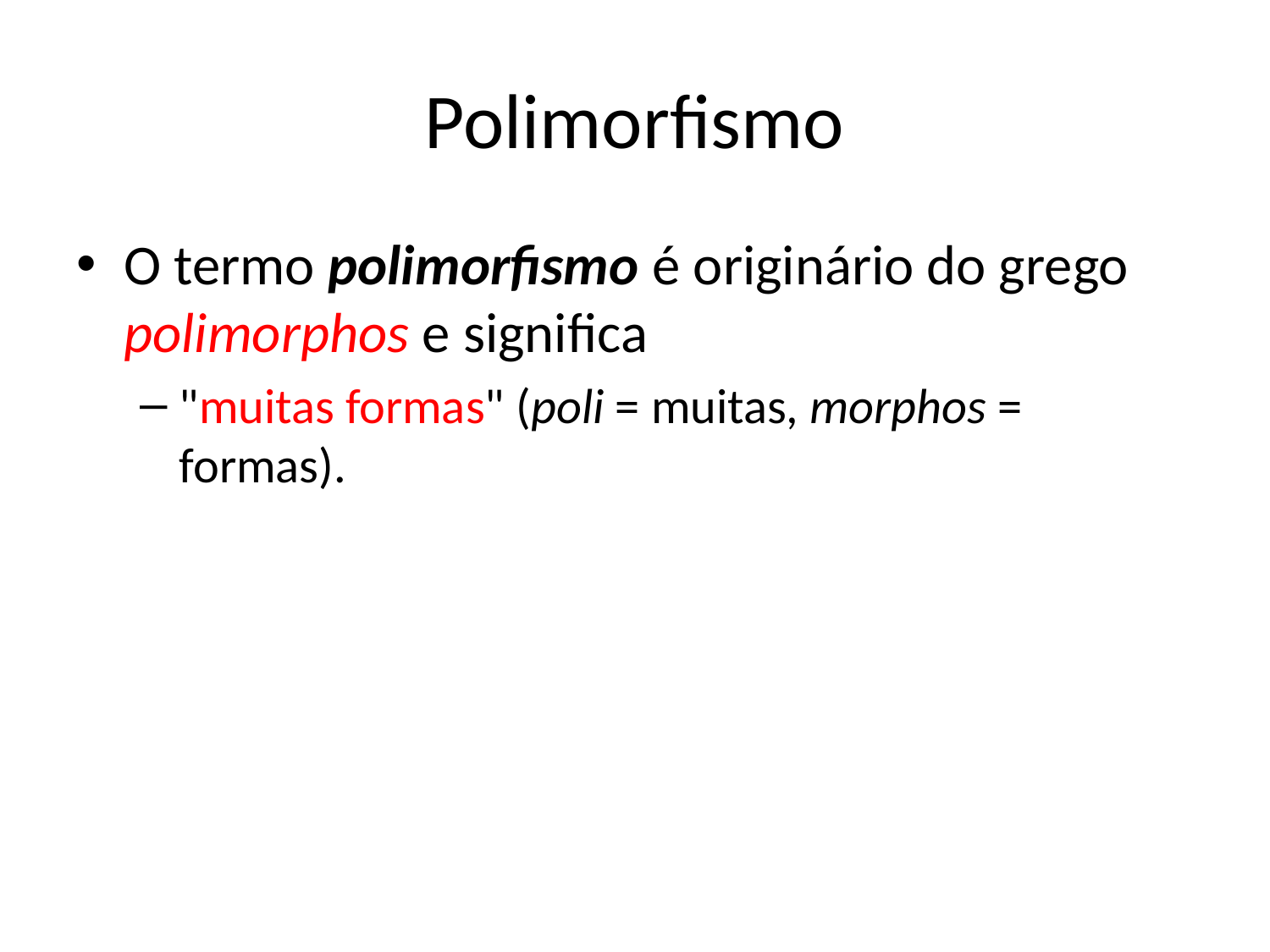

# Polimorfismo
O termo polimorfismo é originário do grego polimorphos e significa
"muitas formas" (poli = muitas, morphos = formas).